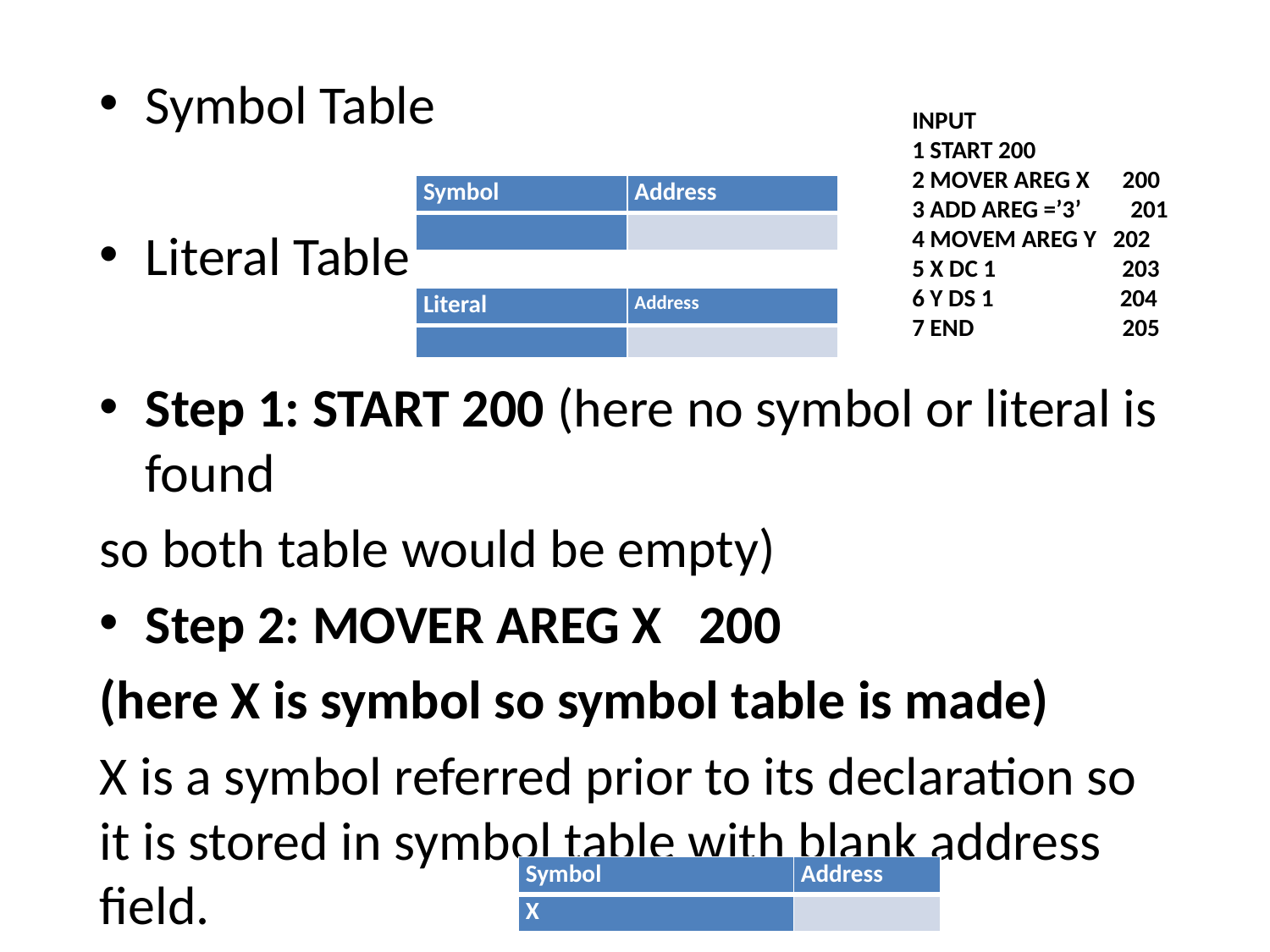

Symbol Table

Literal Table

Step 1: START 200 (here no symbol or literal is found
so both table would be empty)
Step 2: MOVER AREG X   200
(here X is symbol so symbol table is made)
X is a symbol referred prior to its declaration so it is stored in symbol table with blank address field.

INPUT
1 START 200
2 MOVER AREG X      200
3 ADD AREG =’3’         201
4 MOVEM AREG Y   202
5 X DC 1                       203
6 Y DS 1                       204
7 END                           205

| Symbol | Address |
| --- | --- |
|  |  |
| Literal | Address |
| --- | --- |
|  |  |
| Symbol | Address |
| --- | --- |
| X |  |